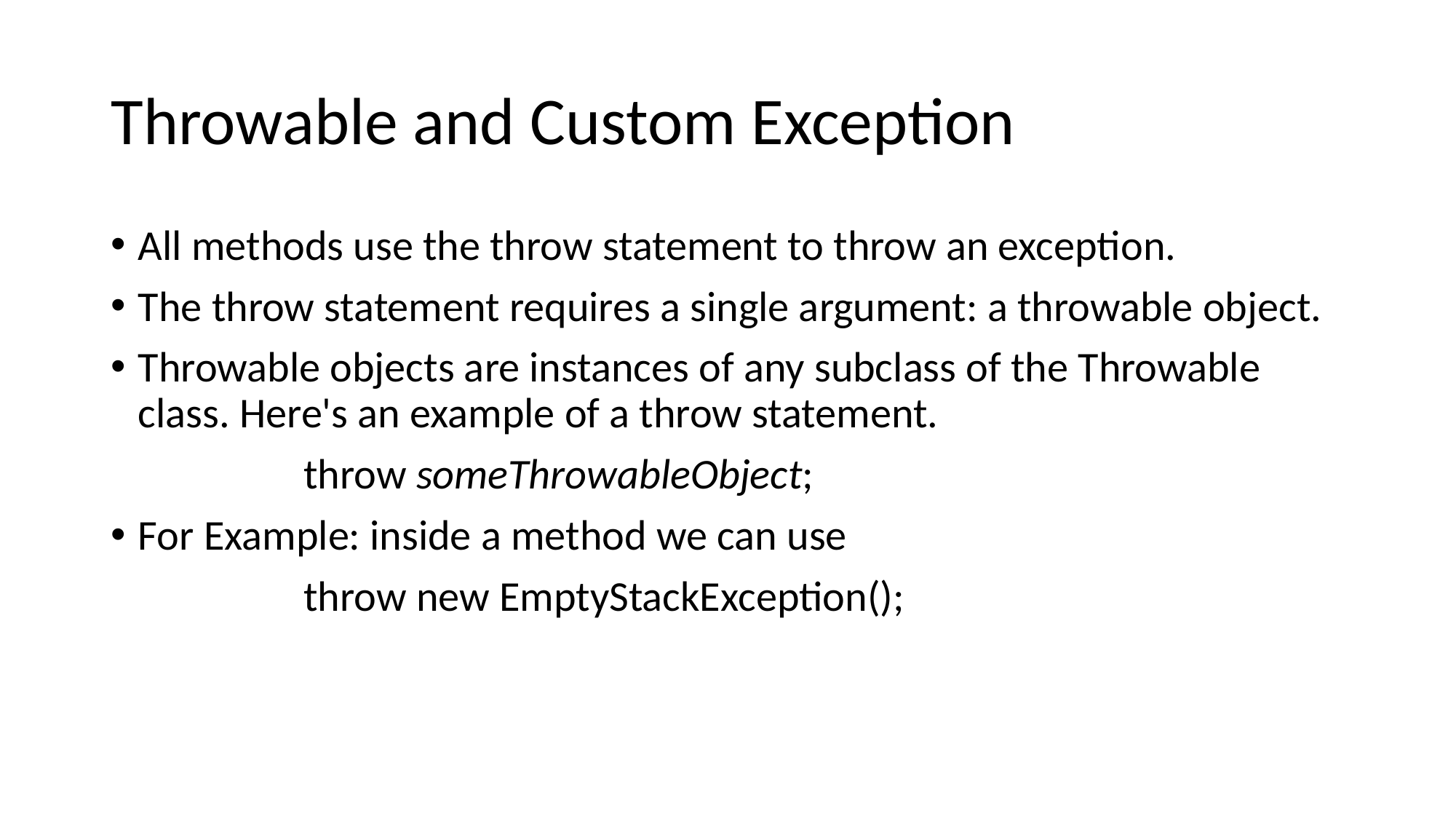

# Throwable and Custom Exception
All methods use the throw statement to throw an exception.
The throw statement requires a single argument: a throwable object.
Throwable objects are instances of any subclass of the Throwable class. Here's an example of a throw statement.
                    throw someThrowableObject;
For Example: inside a method we can use
                    throw new EmptyStackException();